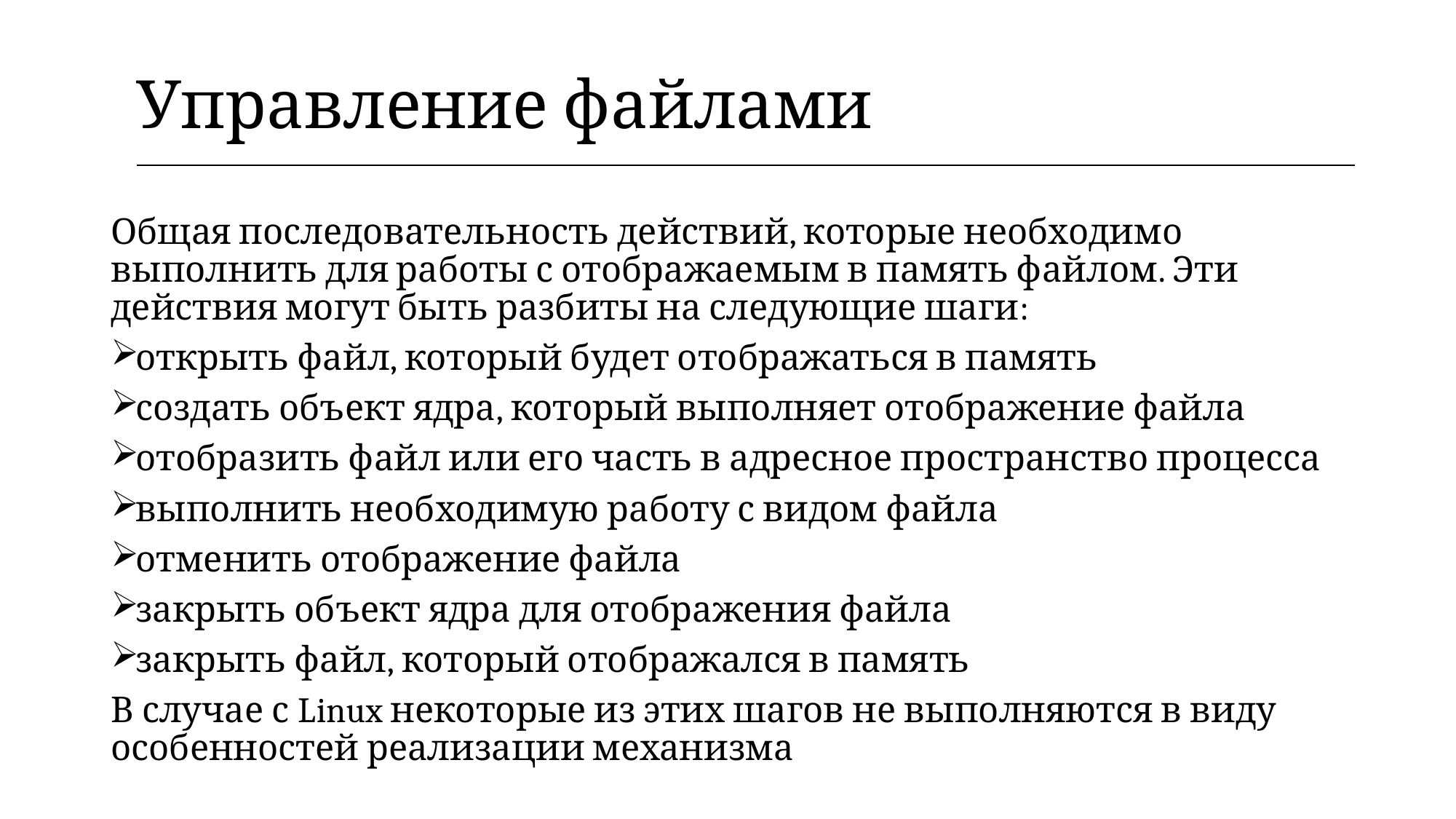

| Управление файлами |
| --- |
Общая последовательность действий, которые необходимо выполнить для работы с отображаемым в память файлом. Эти действия могут быть разбиты на следующие шаги:
открыть файл, который будет отображаться в память
создать объект ядра, который выполняет отображение файла
отобразить файл или его часть в адресное пространство процесса
выполнить необходимую работу с видом файла
отменить отображение файла
закрыть объект ядра для отображения файла
закрыть файл, который отображался в память
В случае с Linux некоторые из этих шагов не выполняются в виду особенностей реализации механизма